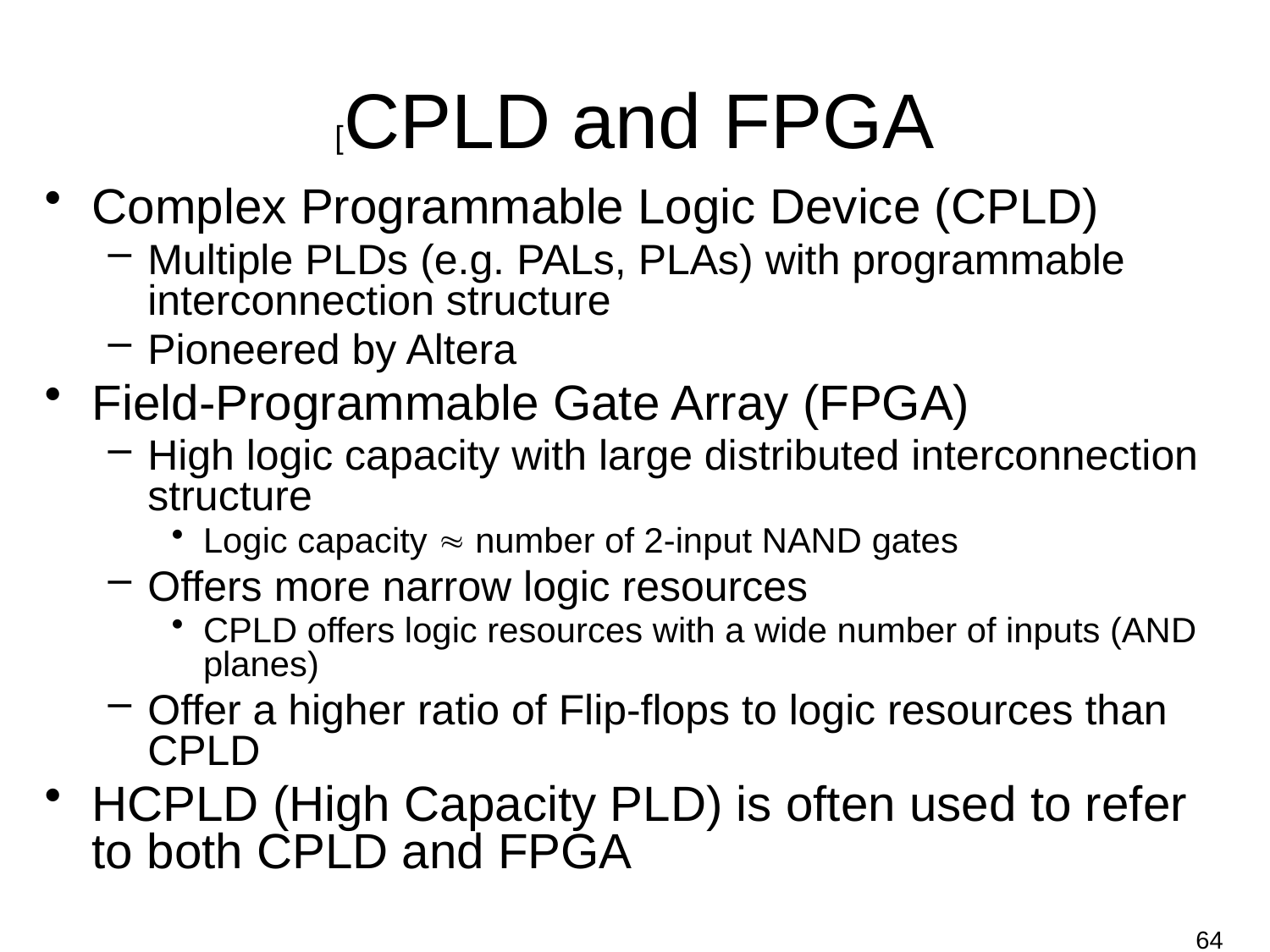

# CPLD and FPGA]
Complex Programmable Logic Device (CPLD)
Multiple PLDs (e.g. PALs, PLAs) with programmable interconnection structure
Pioneered by Altera
Field-Programmable Gate Array (FPGA)
High logic capacity with large distributed interconnection structure
Logic capacity ≈ number of 2-input NAND gates
Offers more narrow logic resources
CPLD offers logic resources with a wide number of inputs (AND planes)
Offer a higher ratio of Flip-flops to logic resources than CPLD
HCPLD (High Capacity PLD) is often used to refer to both CPLD and FPGA
64